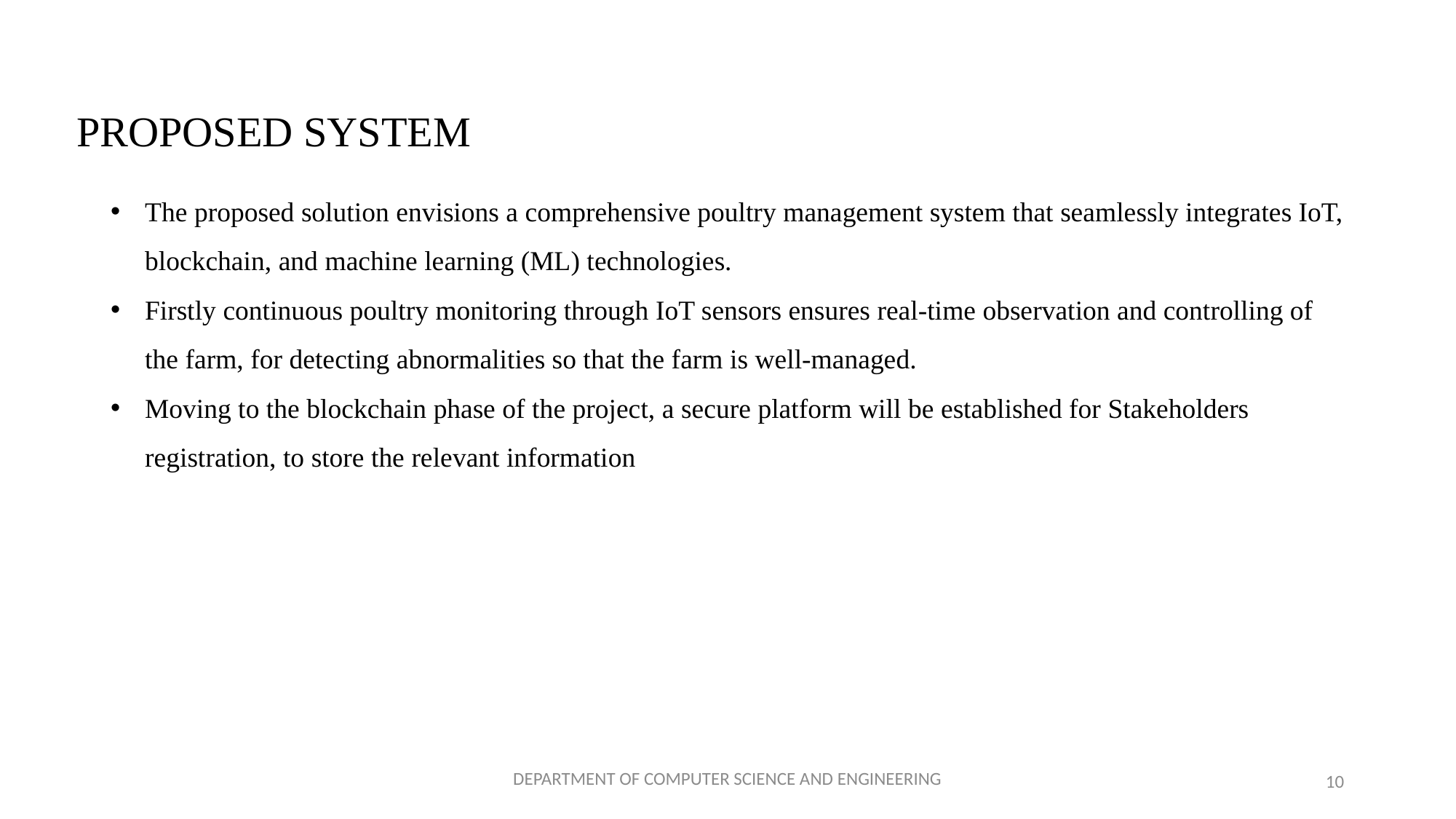

PROPOSED SYSTEM
The proposed solution envisions a comprehensive poultry management system that seamlessly integrates IoT, blockchain, and machine learning (ML) technologies.
Firstly continuous poultry monitoring through IoT sensors ensures real-time observation and controlling of the farm, for detecting abnormalities so that the farm is well-managed.
Moving to the blockchain phase of the project, a secure platform will be established for Stakeholders registration, to store the relevant information

DEPARTMENT OF COMPUTER SCIENCE AND ENGINEERING
10